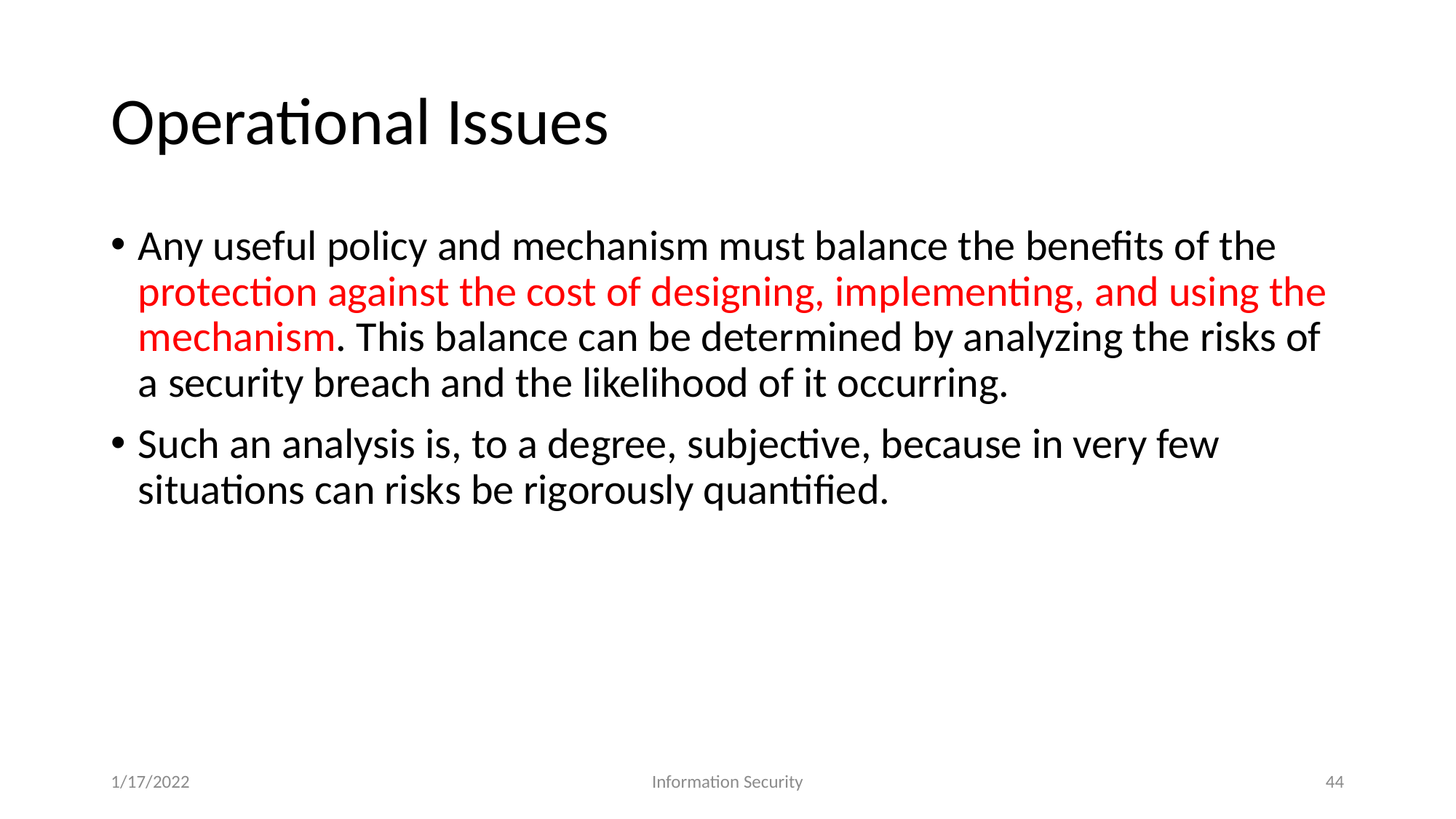

# Operational Issues
Any useful policy and mechanism must balance the benefits of the protection against the cost of designing, implementing, and using the mechanism. This balance can be determined by analyzing the risks of a security breach and the likelihood of it occurring.
Such an analysis is, to a degree, subjective, because in very few situations can risks be rigorously quantified.
1/17/2022
Information Security
44